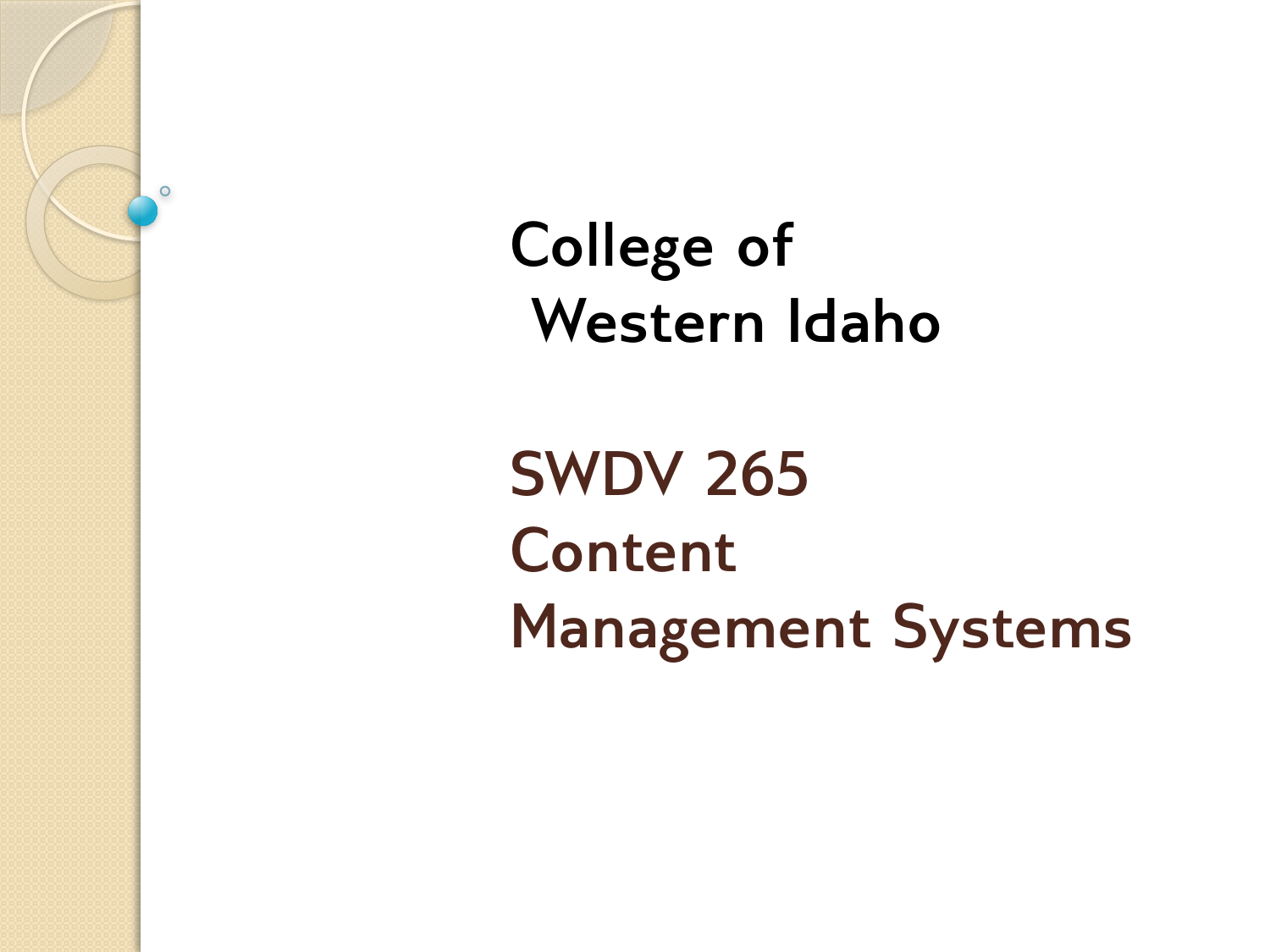

# College of Western Idaho SWDV 265 Content Management Systems
Week 2